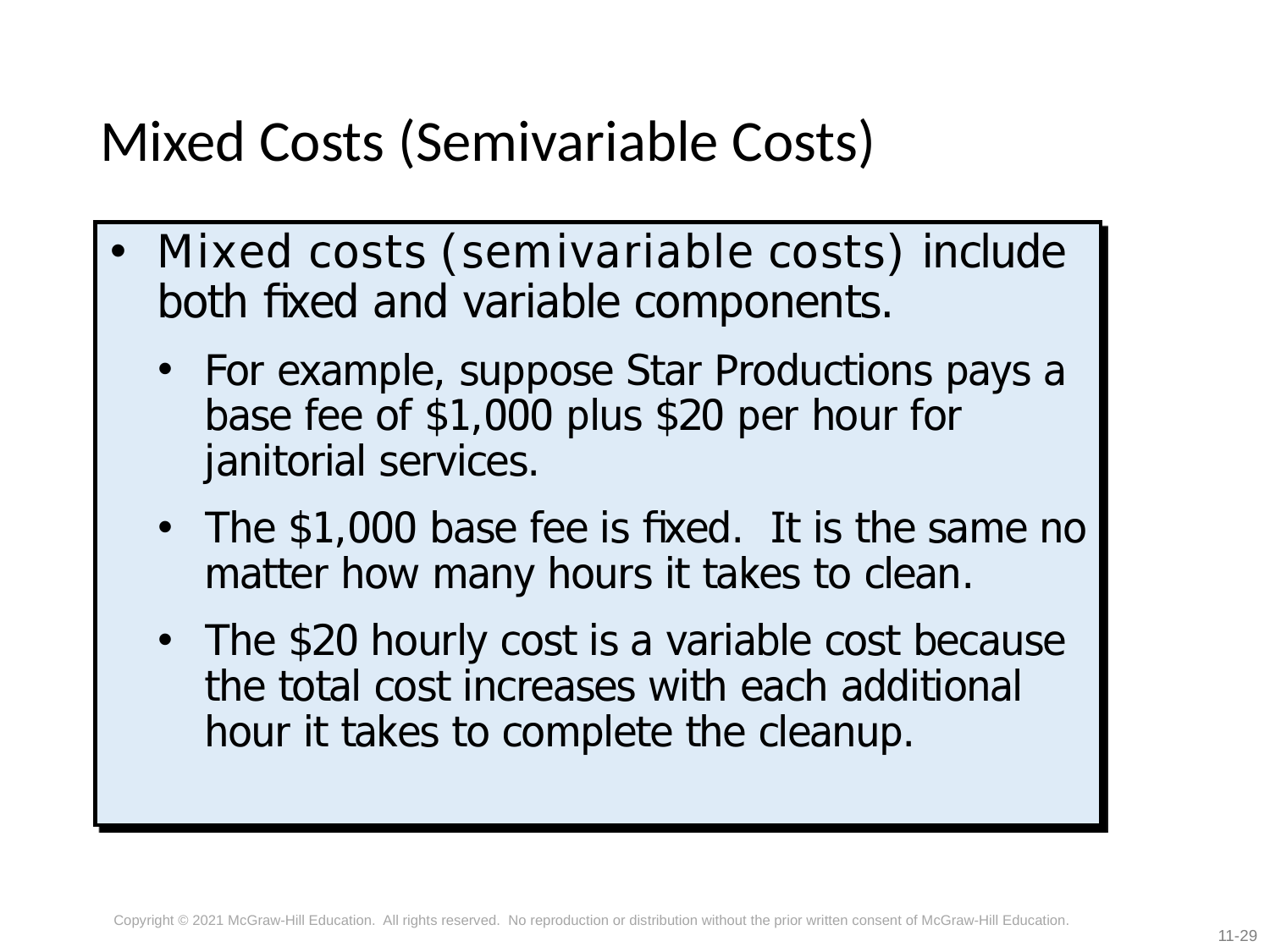

# Mixed Costs (Semivariable Costs)
Mixed costs (semivariable costs) include both fixed and variable components.
For example, suppose Star Productions pays a base fee of $1,000 plus $20 per hour for janitorial services.
The $1,000 base fee is fixed.  It is the same no matter how many hours it takes to clean.
The $20 hourly cost is a variable cost because the total cost increases with each additional hour it takes to complete the cleanup.